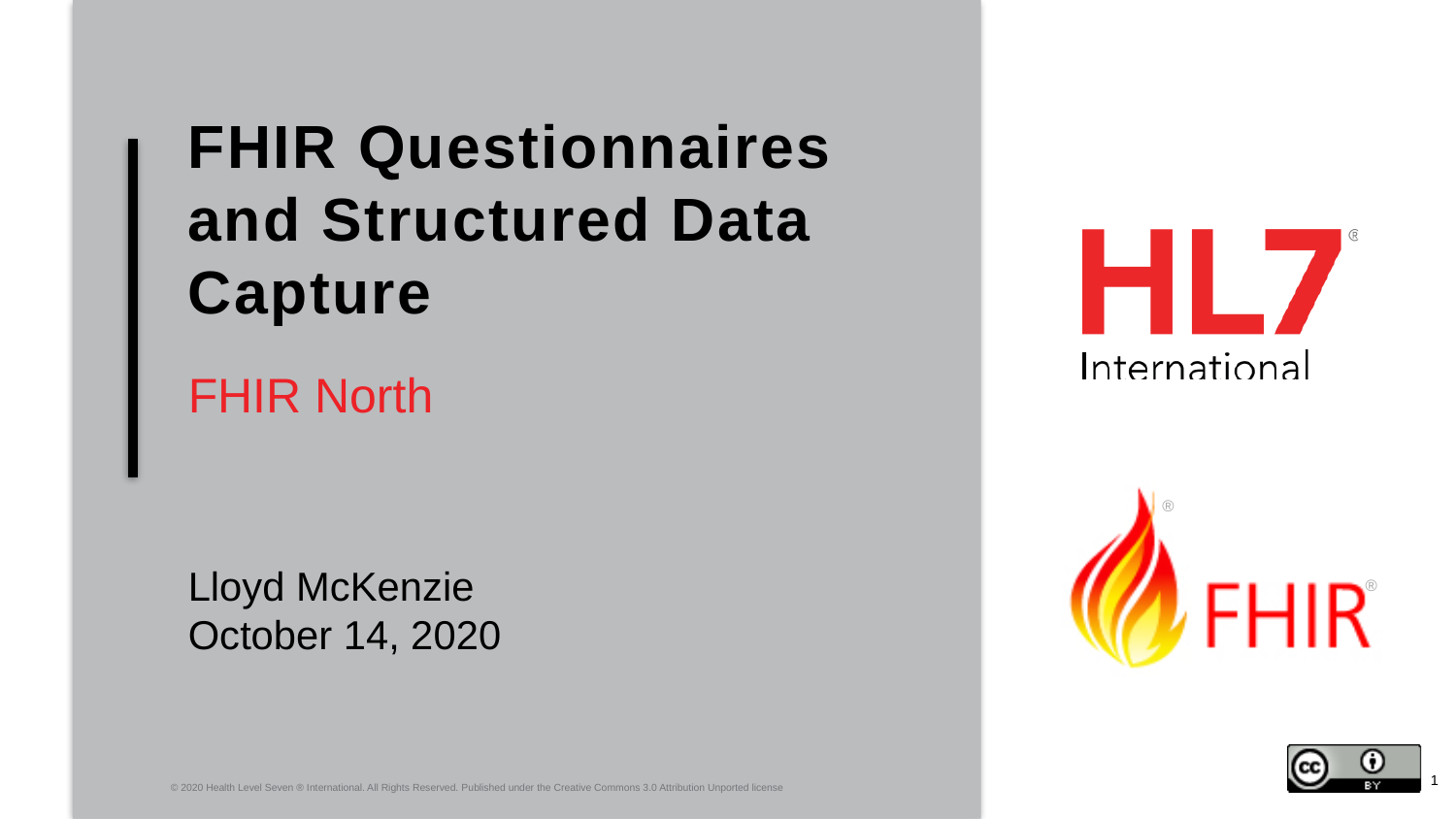

# FHIR Questionnaires and Structured Data Capture
FHIR North
Lloyd McKenzie
October 14, 2020
1
© 2020 Health Level Seven ® International. All Rights Reserved. Published under the Creative Commons 3.0 Attribution Unported license